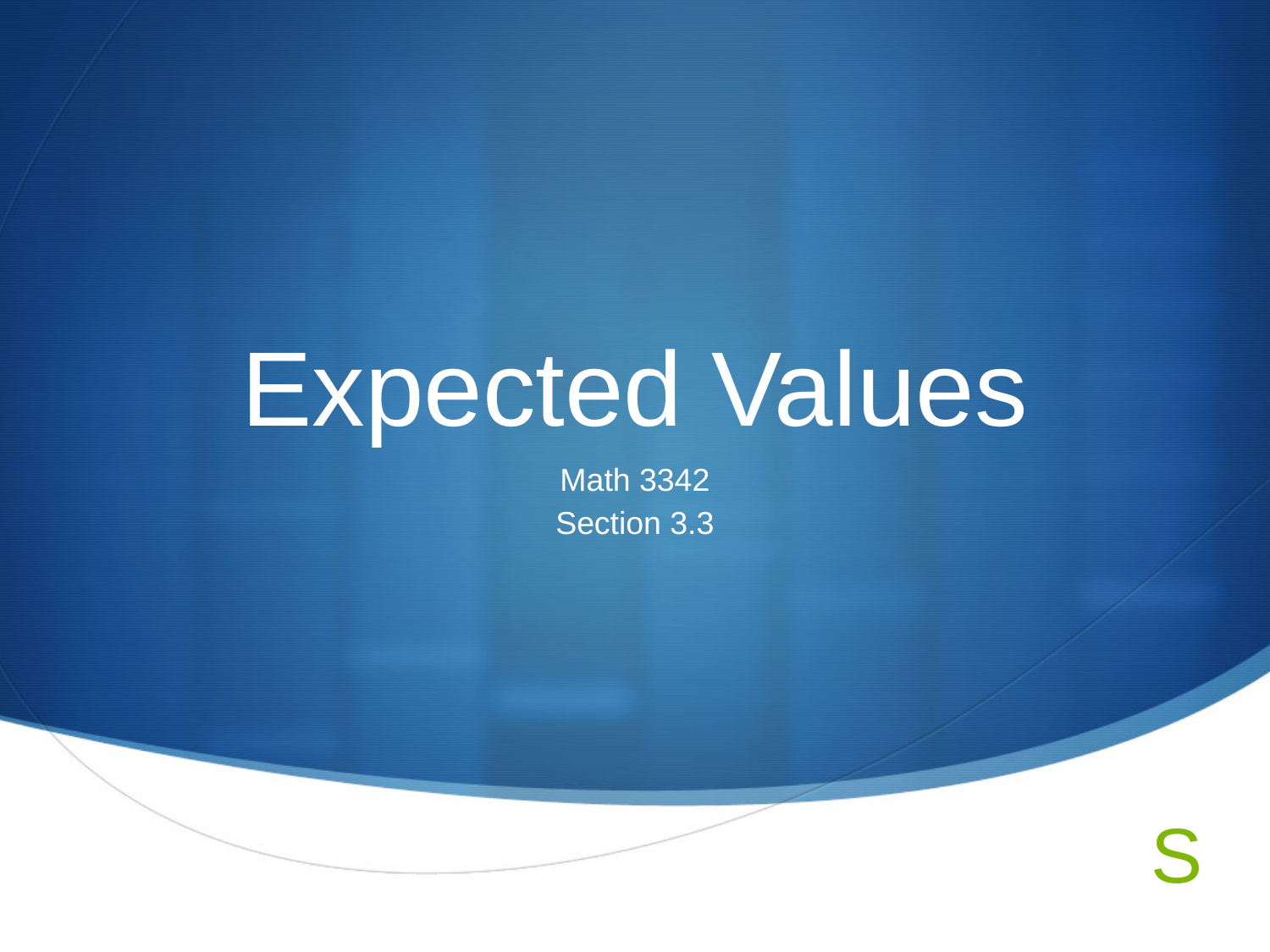

# Expected Values
Math 3342
Section 3.3